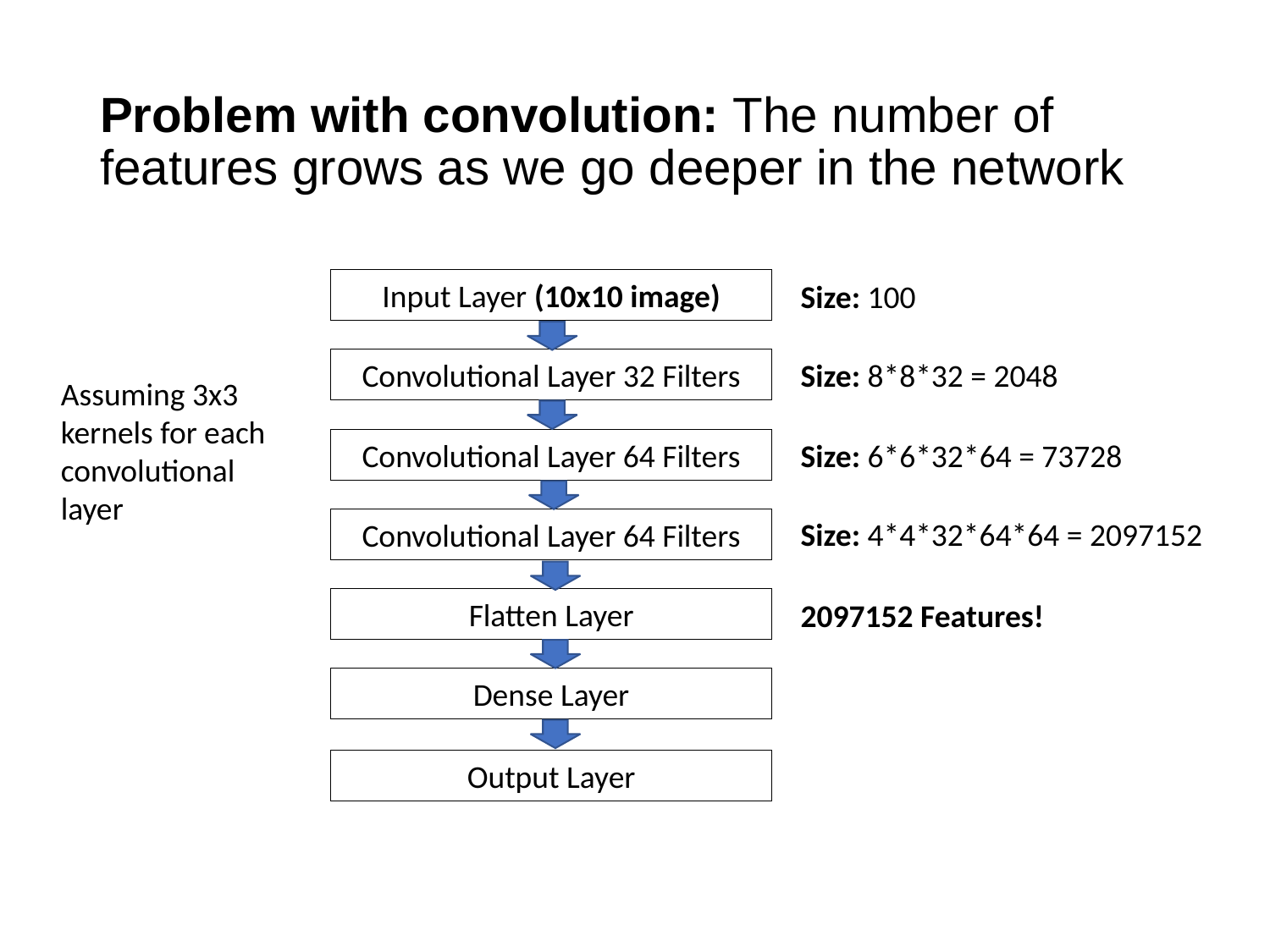

# Problem with convolution: The number of features grows as we go deeper in the network
Input Layer (10x10 image)
Size: 100

Convolutional Layer 32 Filters
Size: 8*8*32 = 2048
Assuming 3x3 kernels for each convolutional layer

Convolutional Layer 64 Filters
Size: 6*6*32*64 = 73728

Size: 4*4*32*64*64 = 2097152
Convolutional Layer 64 Filters

Flatten Layer
2097152 Features!

Dense Layer

Output Layer